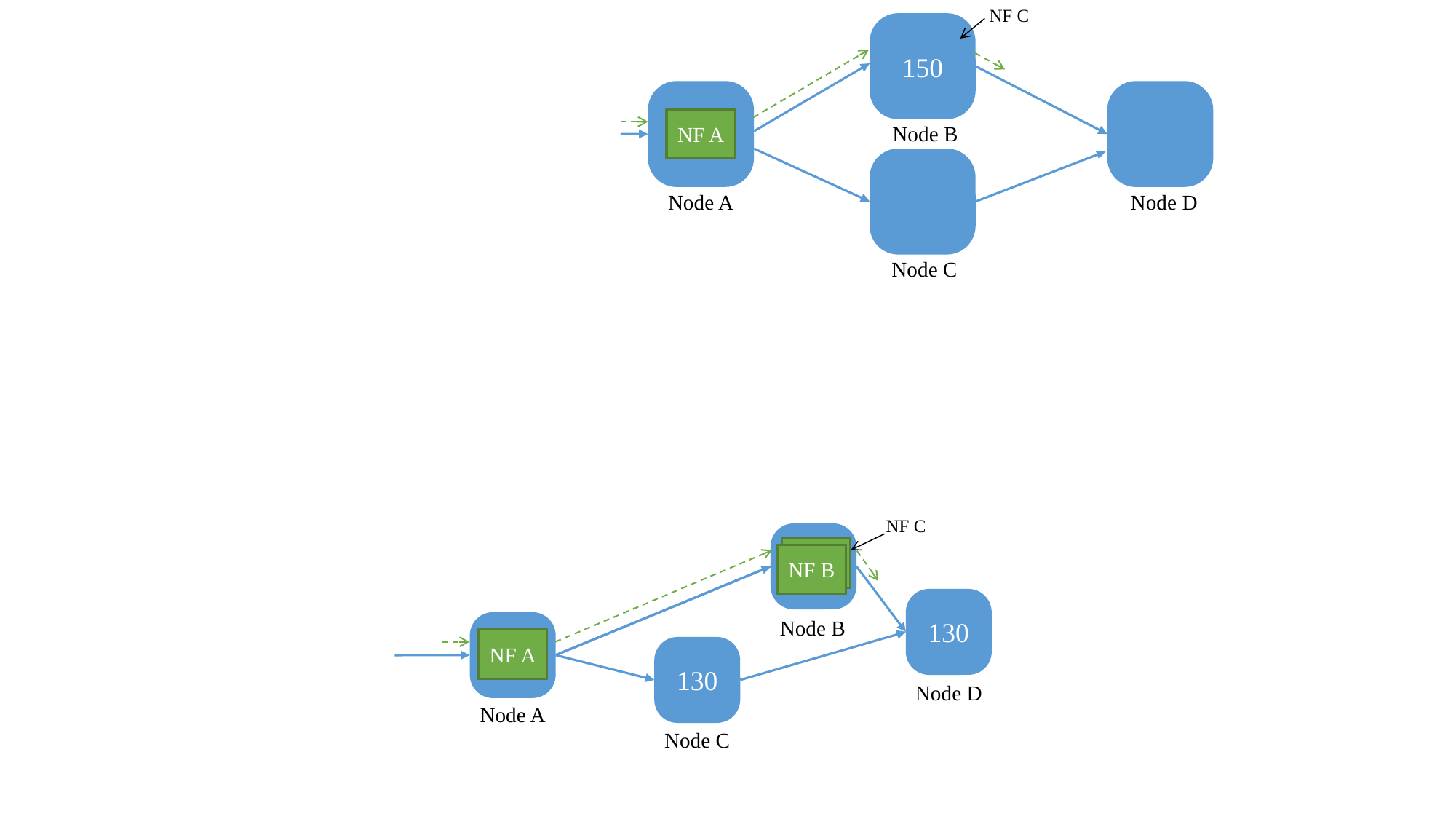

NF C
150
100

NF A
Node B

Node D
Node A
Node C
NF C
150
Node B
NF A
NF B
130
Node D
100
Node A
NF A
130
Node C